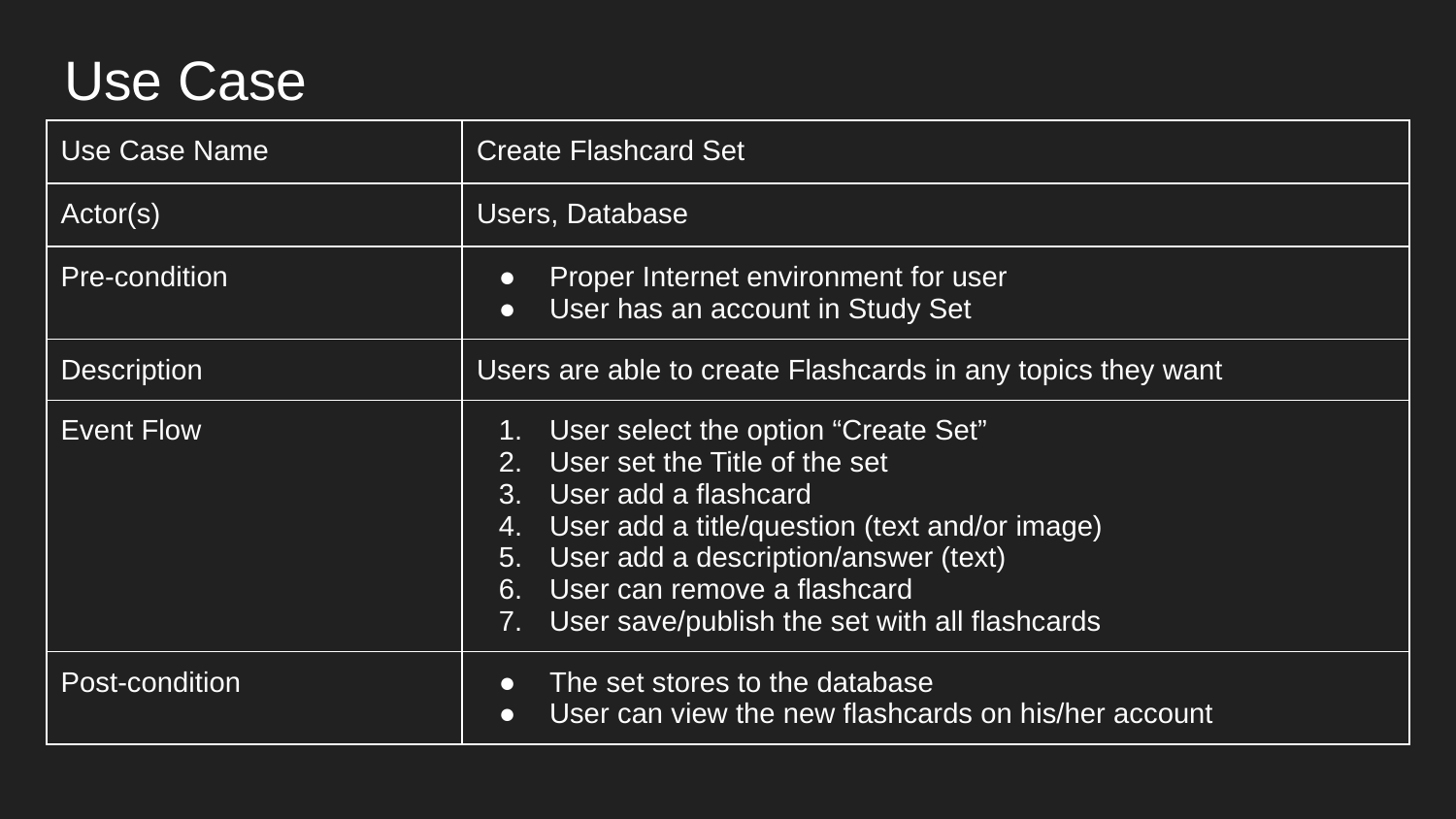

# Use Case
| Use Case Name | Create Flashcard Set |
| --- | --- |
| Actor(s) | Users, Database |
| Pre-condition | Proper Internet environment for user User has an account in Study Set |
| Description | Users are able to create Flashcards in any topics they want |
| Event Flow | User select the option “Create Set” User set the Title of the set User add a flashcard User add a title/question (text and/or image) User add a description/answer (text) User can remove a flashcard User save/publish the set with all flashcards |
| Post-condition | The set stores to the database User can view the new flashcards on his/her account |